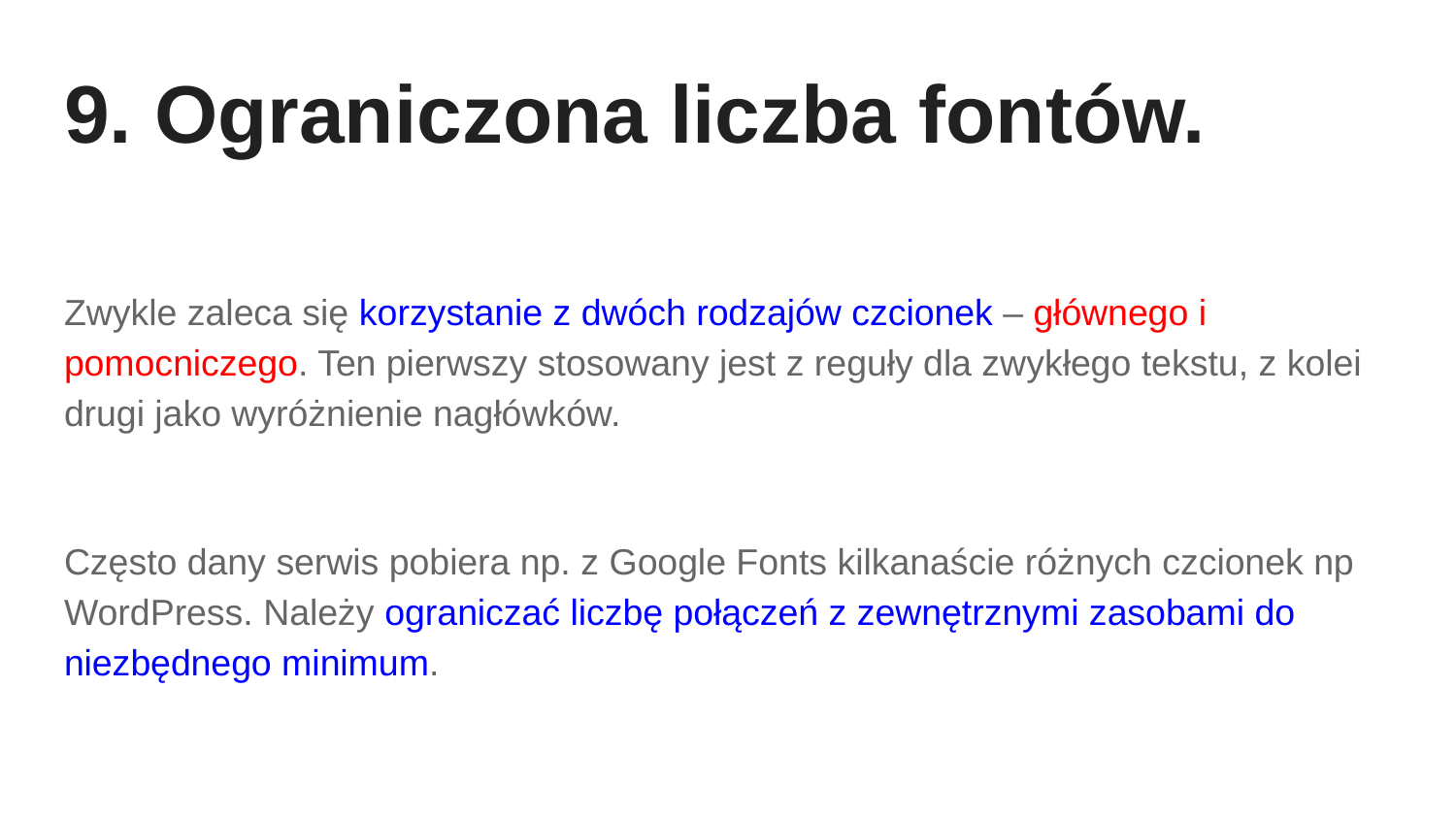

# 9. Ograniczona liczba fontów.
Zwykle zaleca się korzystanie z dwóch rodzajów czcionek – głównego i pomocniczego. Ten pierwszy stosowany jest z reguły dla zwykłego tekstu, z kolei drugi jako wyróżnienie nagłówków.

Często dany serwis pobiera np. z Google Fonts kilkanaście różnych czcionek np WordPress. Należy ograniczać liczbę połączeń z zewnętrznymi zasobami do niezbędnego minimum.